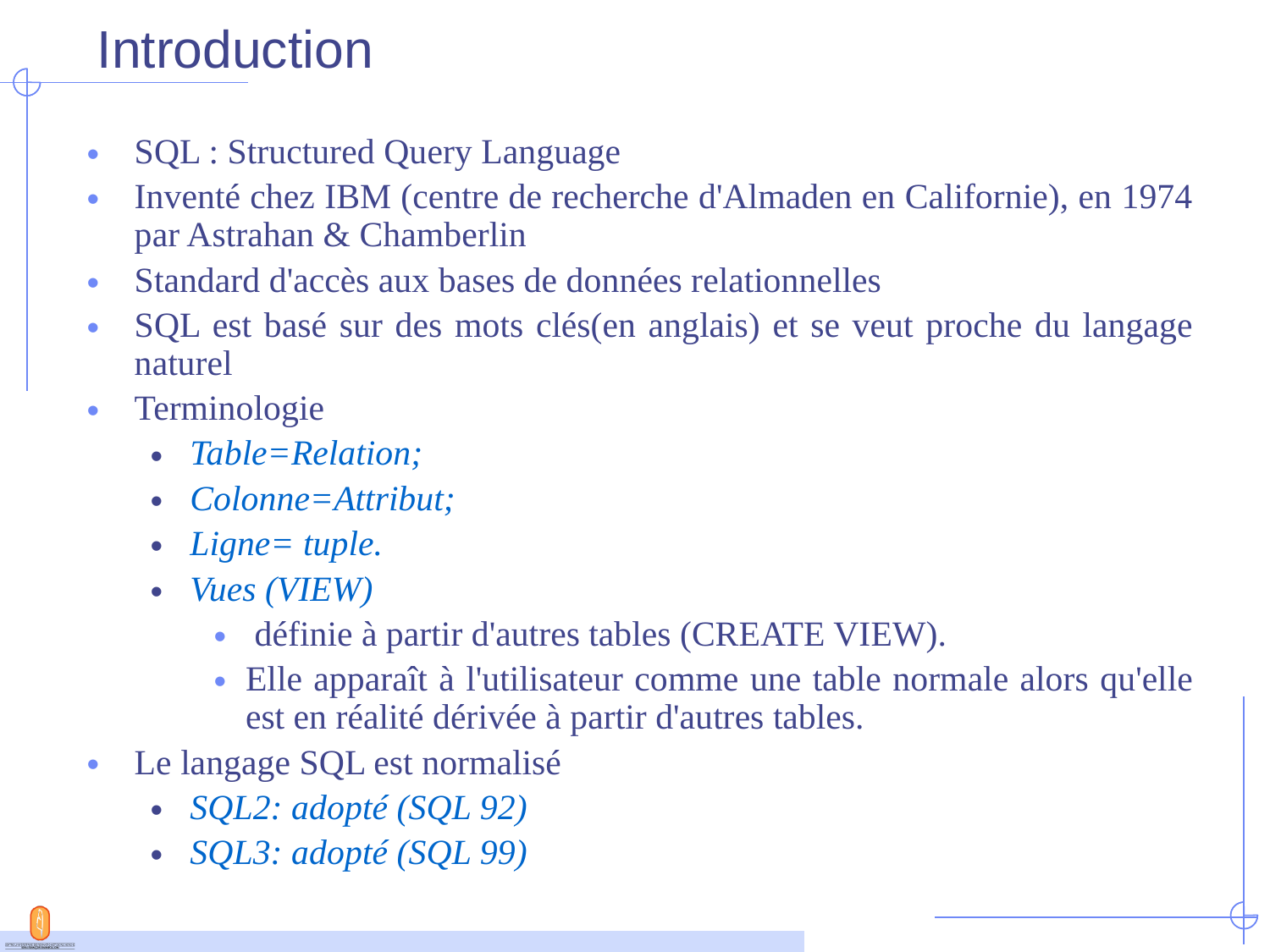

# Introduction
SQL : Structured Query Language
Inventé chez IBM (centre de recherche d'Almaden en Californie), en 1974 par Astrahan & Chamberlin
Standard d'accès aux bases de données relationnelles
SQL est basé sur des mots clés(en anglais) et se veut proche du langage naturel
Terminologie
Table=Relation;
Colonne=Attribut;
Ligne= tuple.
Vues (VIEW)
 définie à partir d'autres tables (CREATE VIEW).
Elle apparaît à l'utilisateur comme une table normale alors qu'elle est en réalité dérivée à partir d'autres tables.
Le langage SQL est normalisé
SQL2: adopté (SQL 92)
SQL3: adopté (SQL 99)